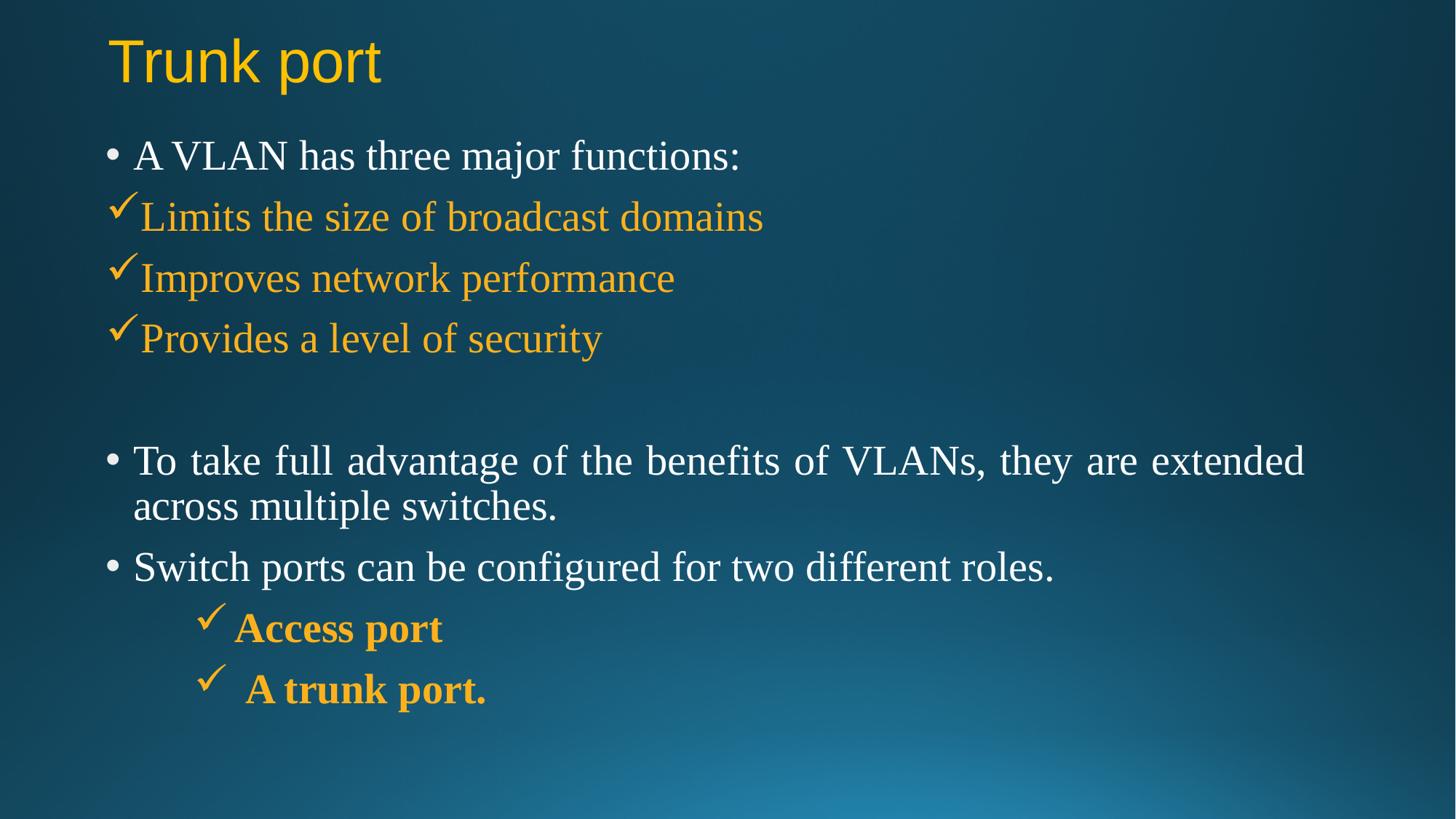

# Trunk port
A VLAN has three major functions:
Limits the size of broadcast domains
Improves network performance
Provides a level of security

To take full advantage of the benefits of VLANs, they are extended across multiple switches.
Switch ports can be configured for two different roles.
Access port
 A trunk port.